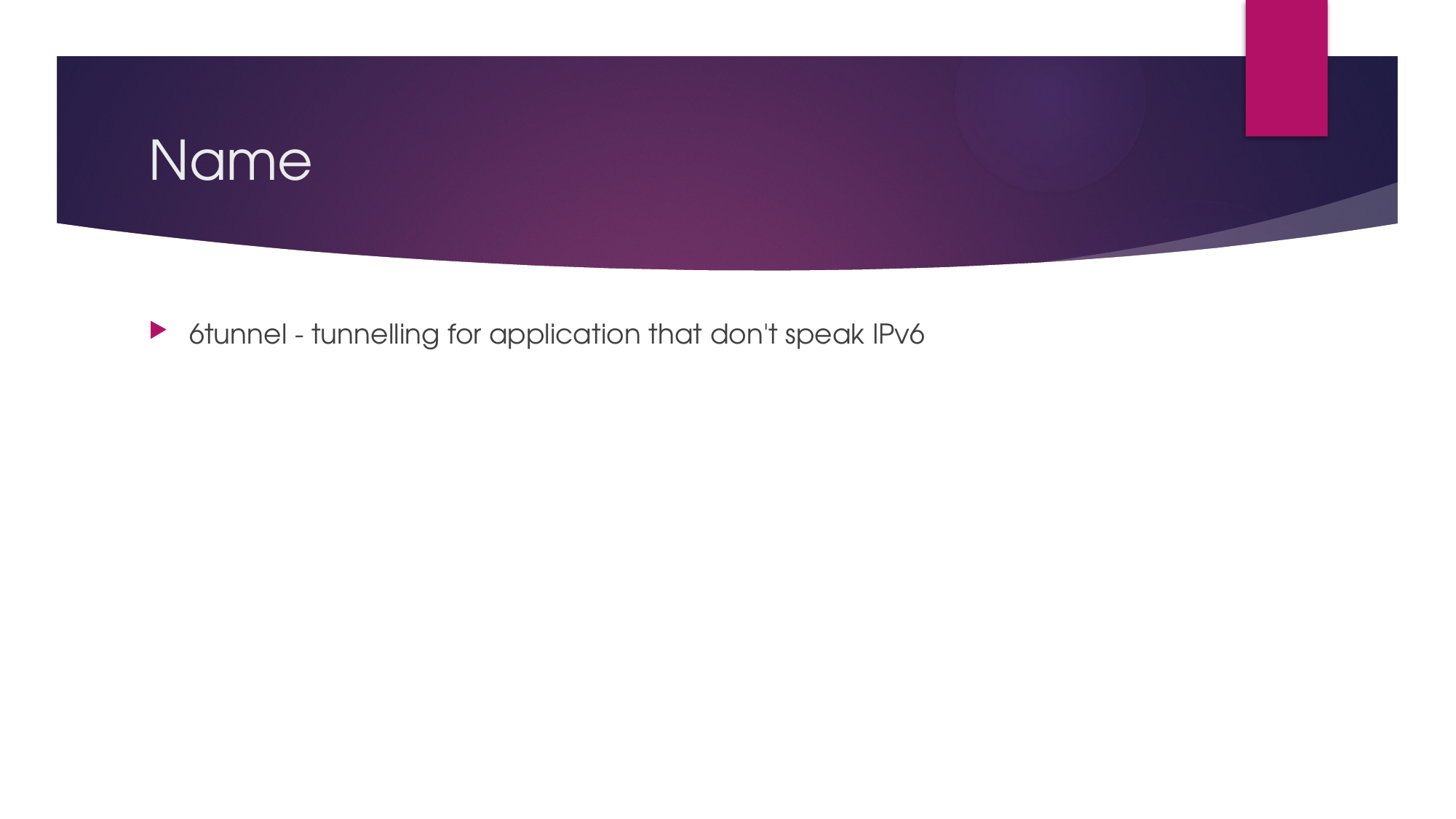

# Name
6tunnel - tunnelling for application that don't speak IPv6